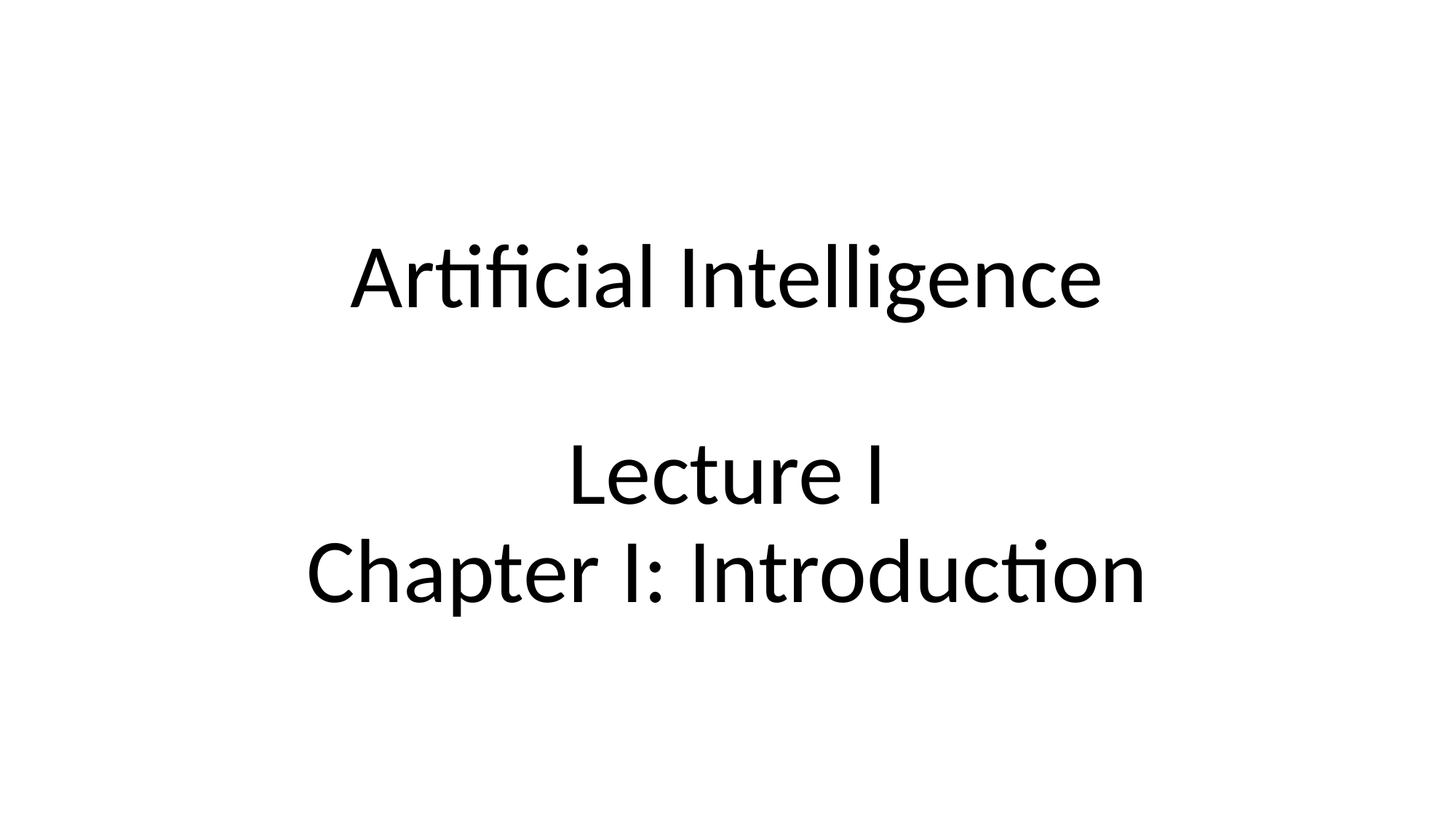

# Artificial Intelligence Lecture I Chapter I: Introduction